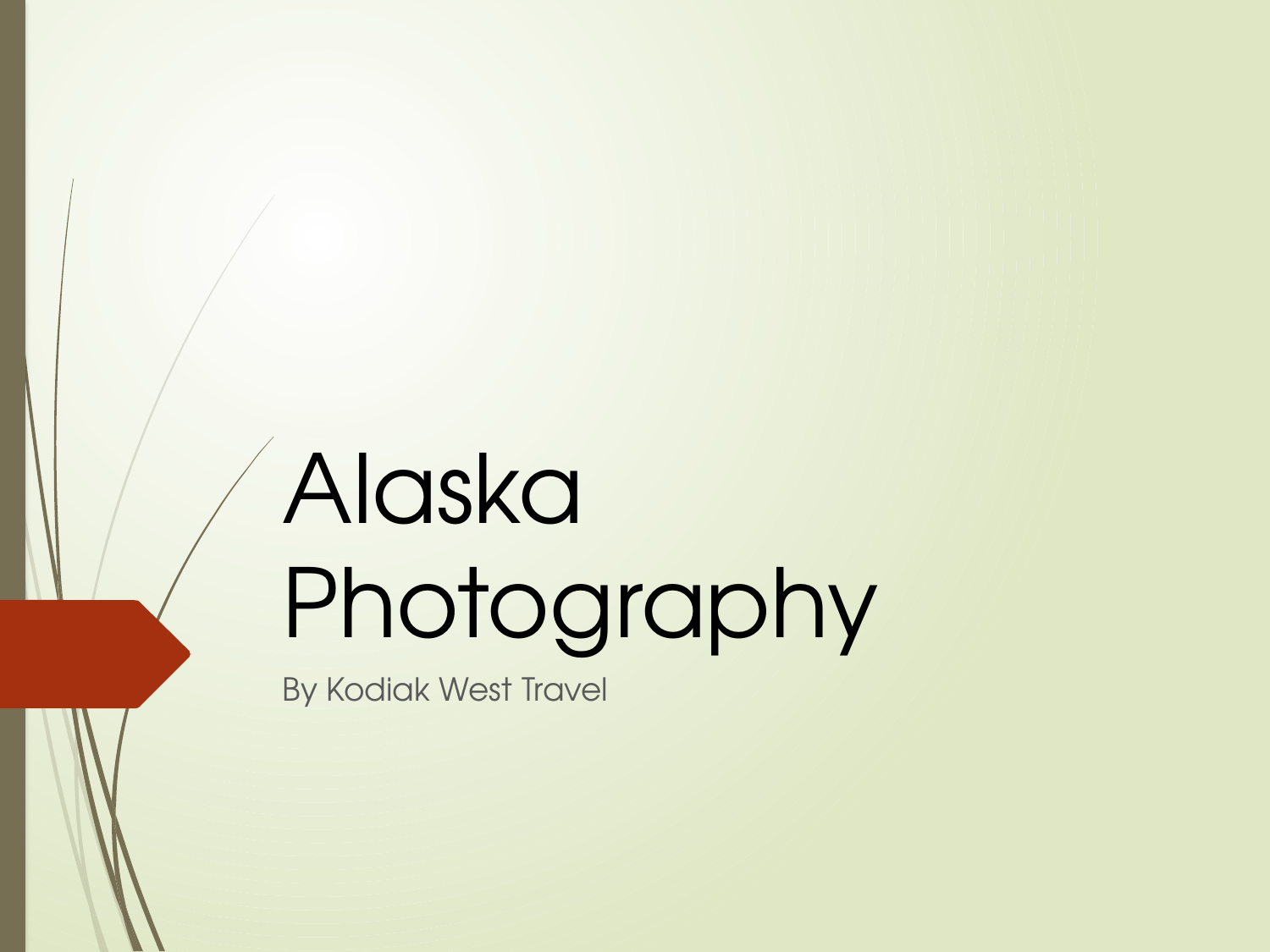

# Alaska Photography
By Kodiak West Travel